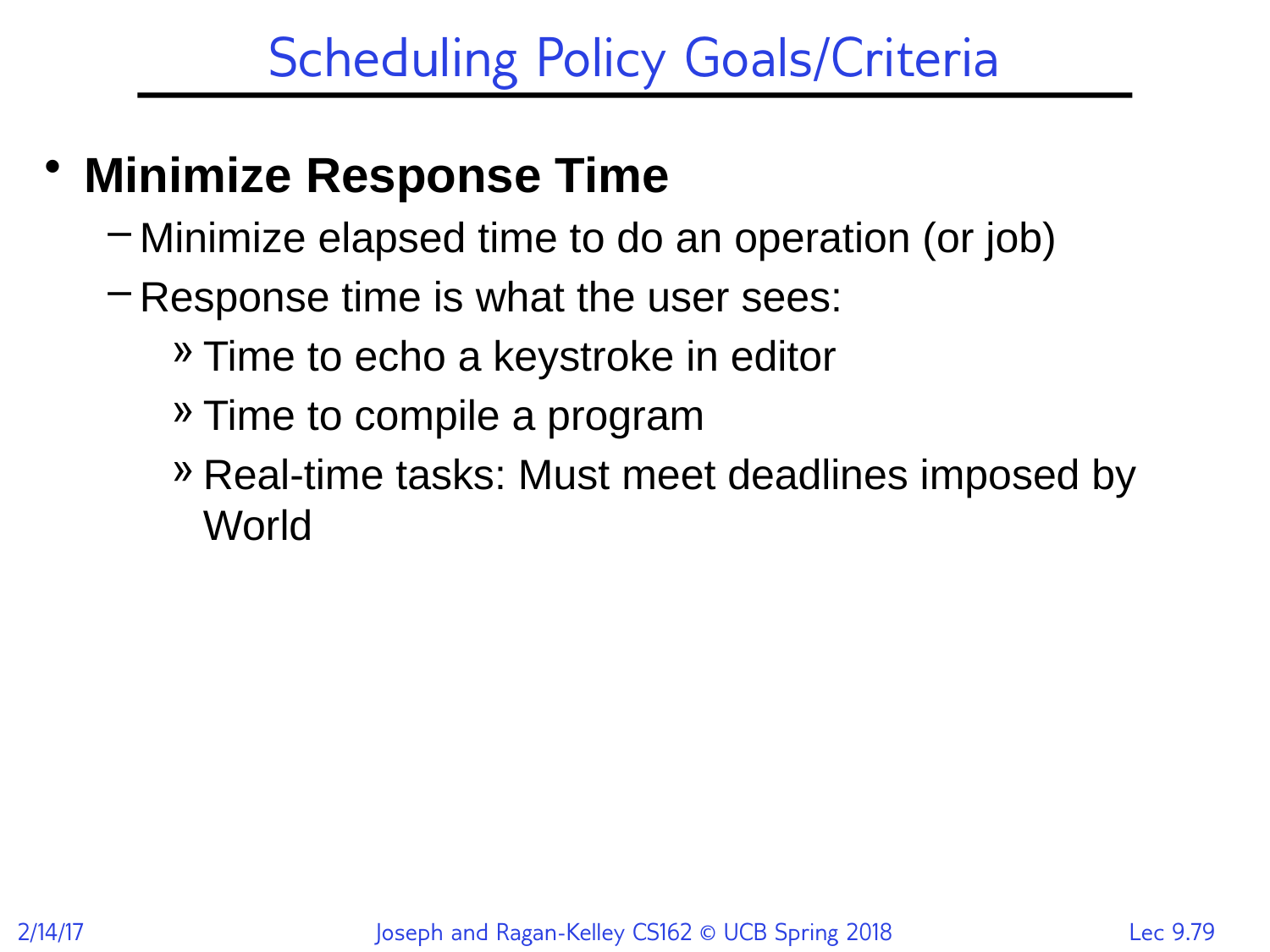

# Scheduling Policy Goals/Criteria
Minimize Response Time
Minimize elapsed time to do an operation (or job)
Response time is what the user sees:
Time to echo a keystroke in editor
Time to compile a program
Real-time tasks: Must meet deadlines imposed by World